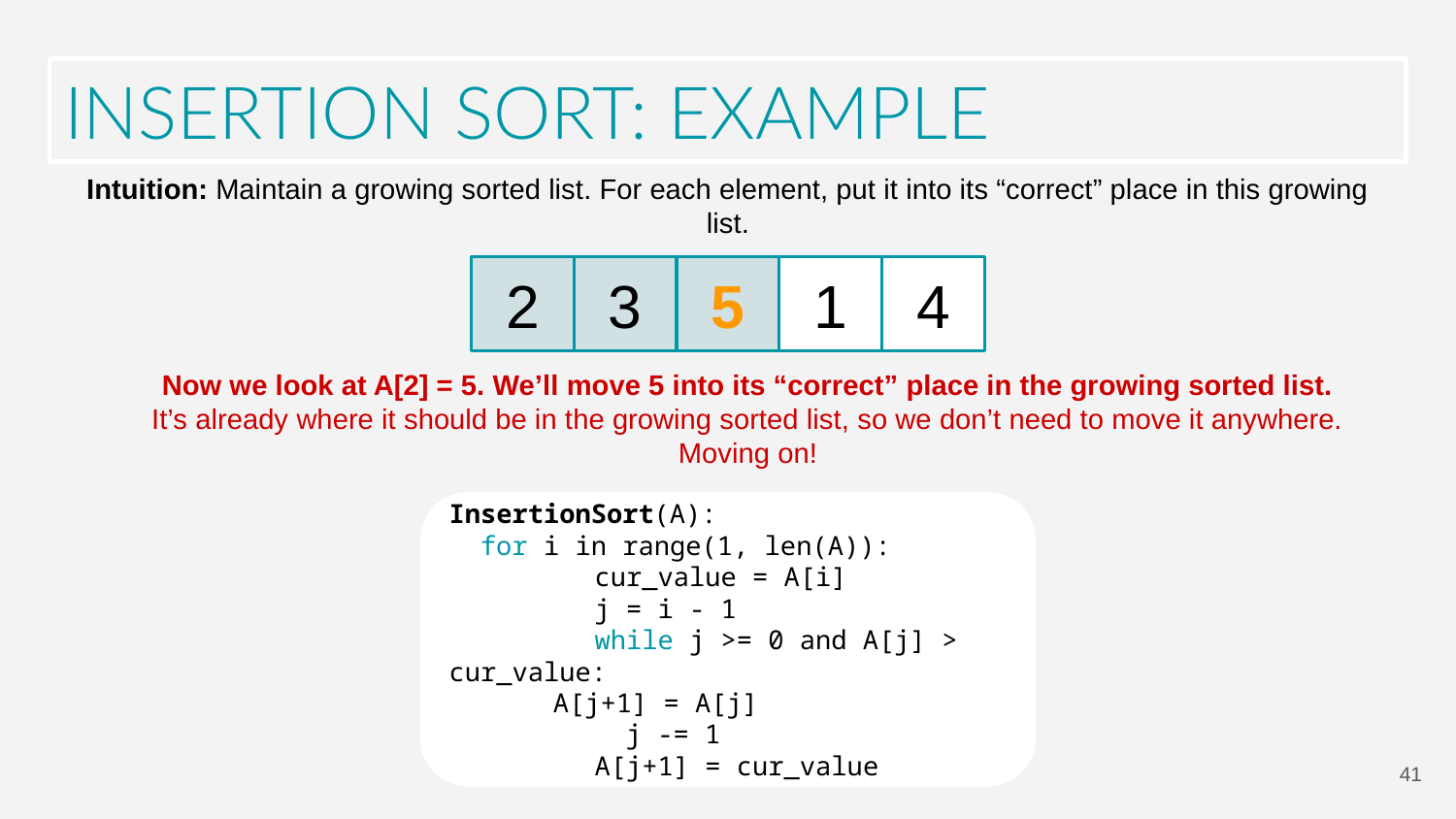

INSERTION SORT: EXAMPLE
Intuition: Maintain a growing sorted list. For each element, put it into its “correct” place in this growing list.

2
3
5
1
4
Now we look at A[2] = 5. We’ll move 5 into its “correct” place in the growing sorted list.
It’s already where it should be in the growing sorted list, so we don’t need to move it anywhere. Moving on!
InsertionSort(A):
  for i in range(1, len(A)):
 	cur_value = A[i]
	j = i - 1
	while j >= 0 and A[j] > cur_value:
  A[j+1] = A[j]
	  j -= 1
	A[j+1] = cur_value
41